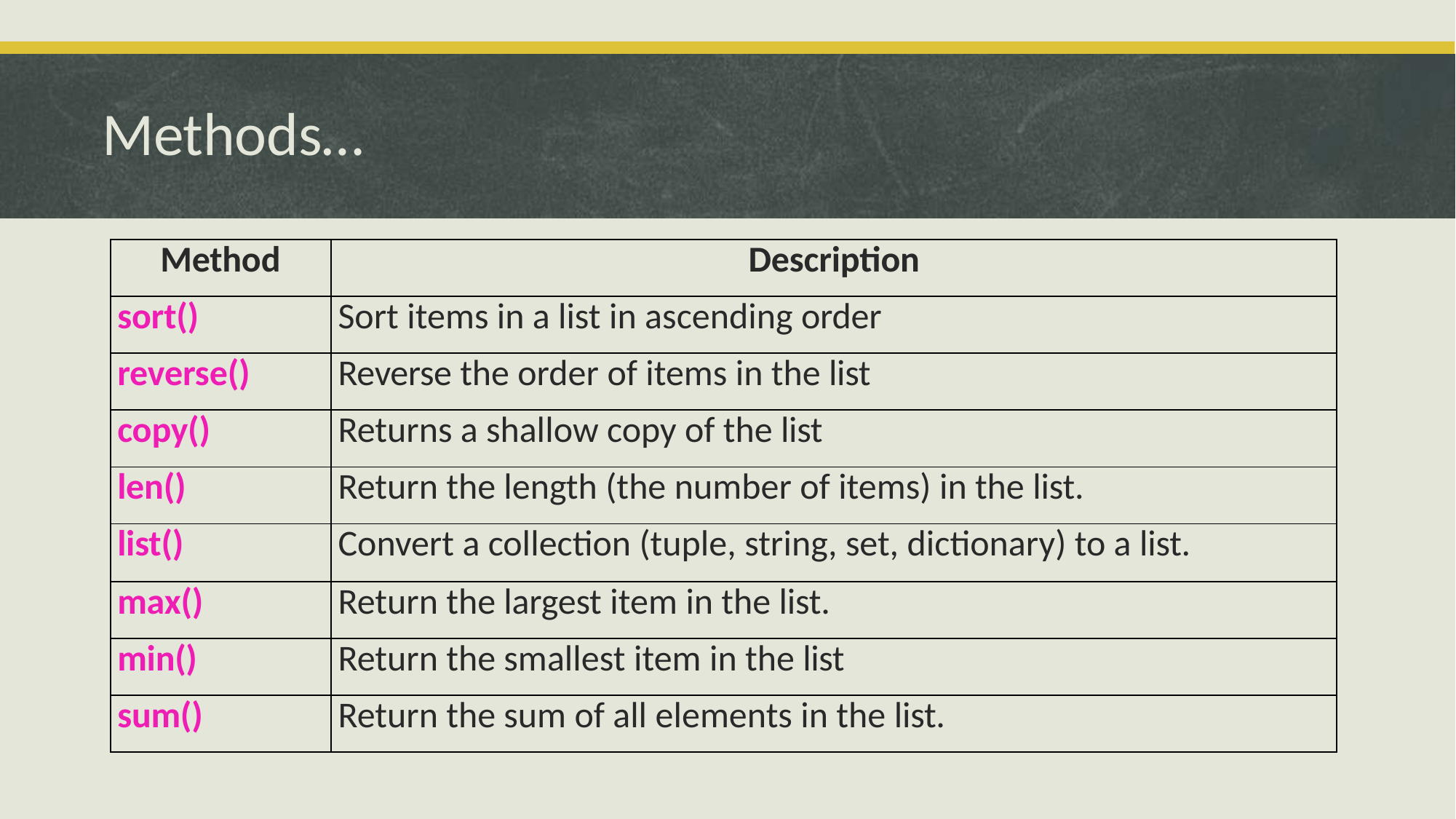

# Methods…
| Method | Description |
| --- | --- |
| sort() | Sort items in a list in ascending order |
| reverse() | Reverse the order of items in the list |
| copy() | Returns a shallow copy of the list |
| len() | Return the length (the number of items) in the list. |
| list() | Convert a collection (tuple, string, set, dictionary) to a list. |
| max() | Return the largest item in the list. |
| min() | Return the smallest item in the list |
| sum() | Return the sum of all elements in the list. |